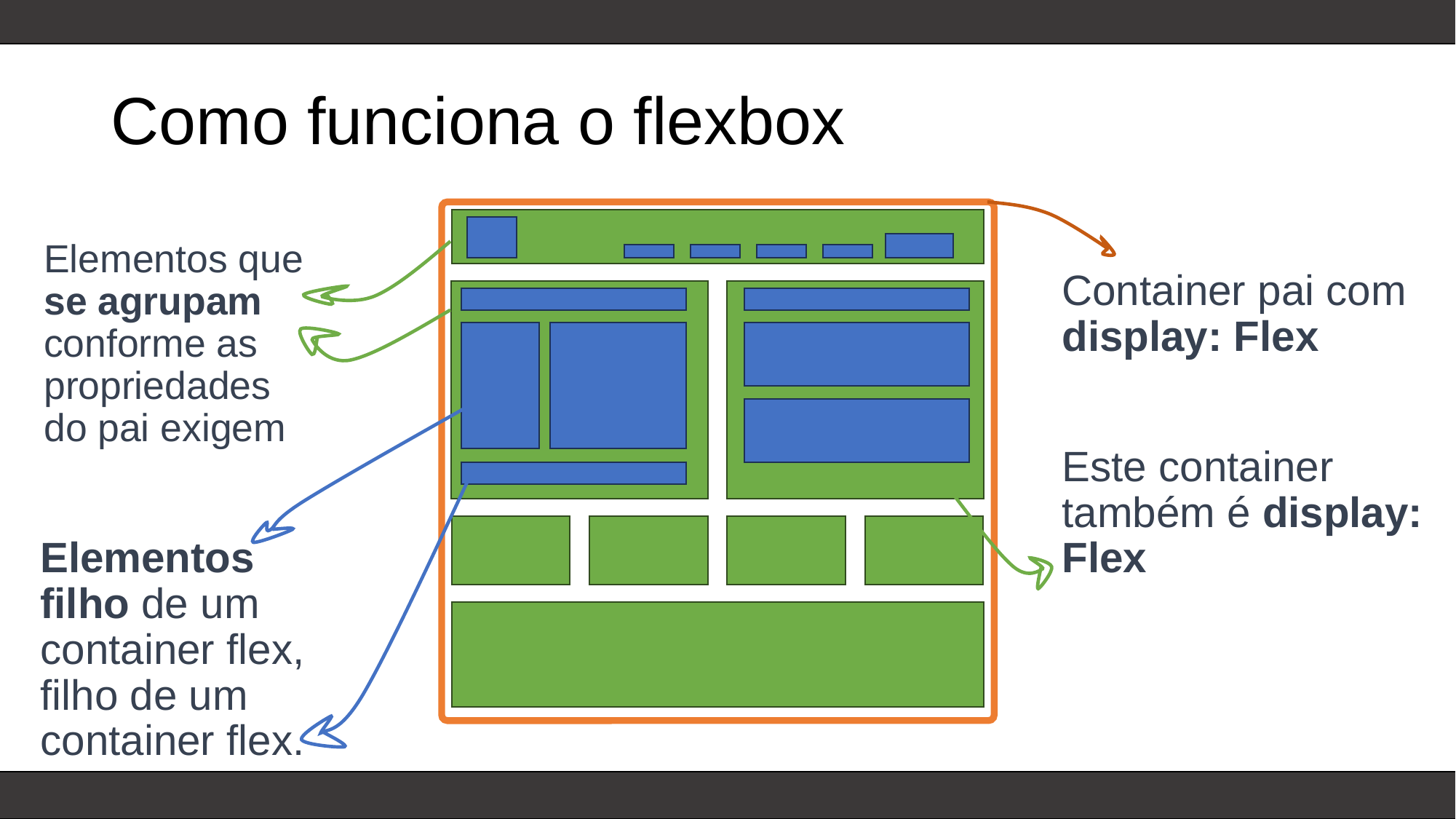

# Como funciona o flexbox

Elementos que se agrupam conforme as propriedades do pai exigem

Container pai com display: Flex

Este container também é display: Flex

Elementos filho de um container flex, filho de um container flex.